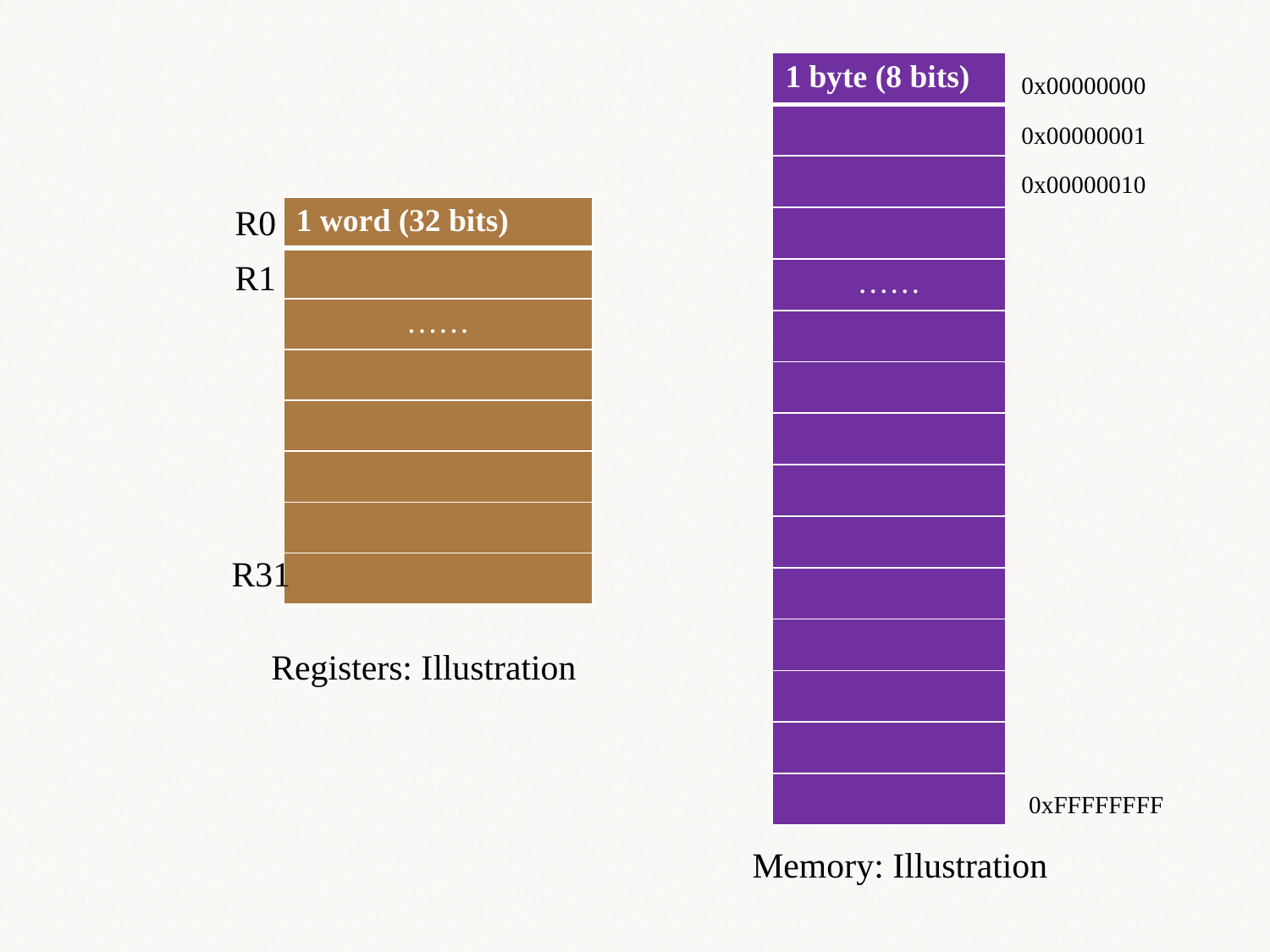

| 1 byte (8 bits) |
| --- |
|  |
|  |
|  |
| …… |
|  |
|  |
|  |
|  |
|  |
|  |
|  |
|  |
|  |
|  |
0x00000000
0x00000001
0x00000010
R0
| 1 word (32 bits) |
| --- |
|  |
| …… |
|  |
|  |
|  |
|  |
|  |
R1
R31
Registers: Illustration
0xFFFFFFFF
Memory: Illustration